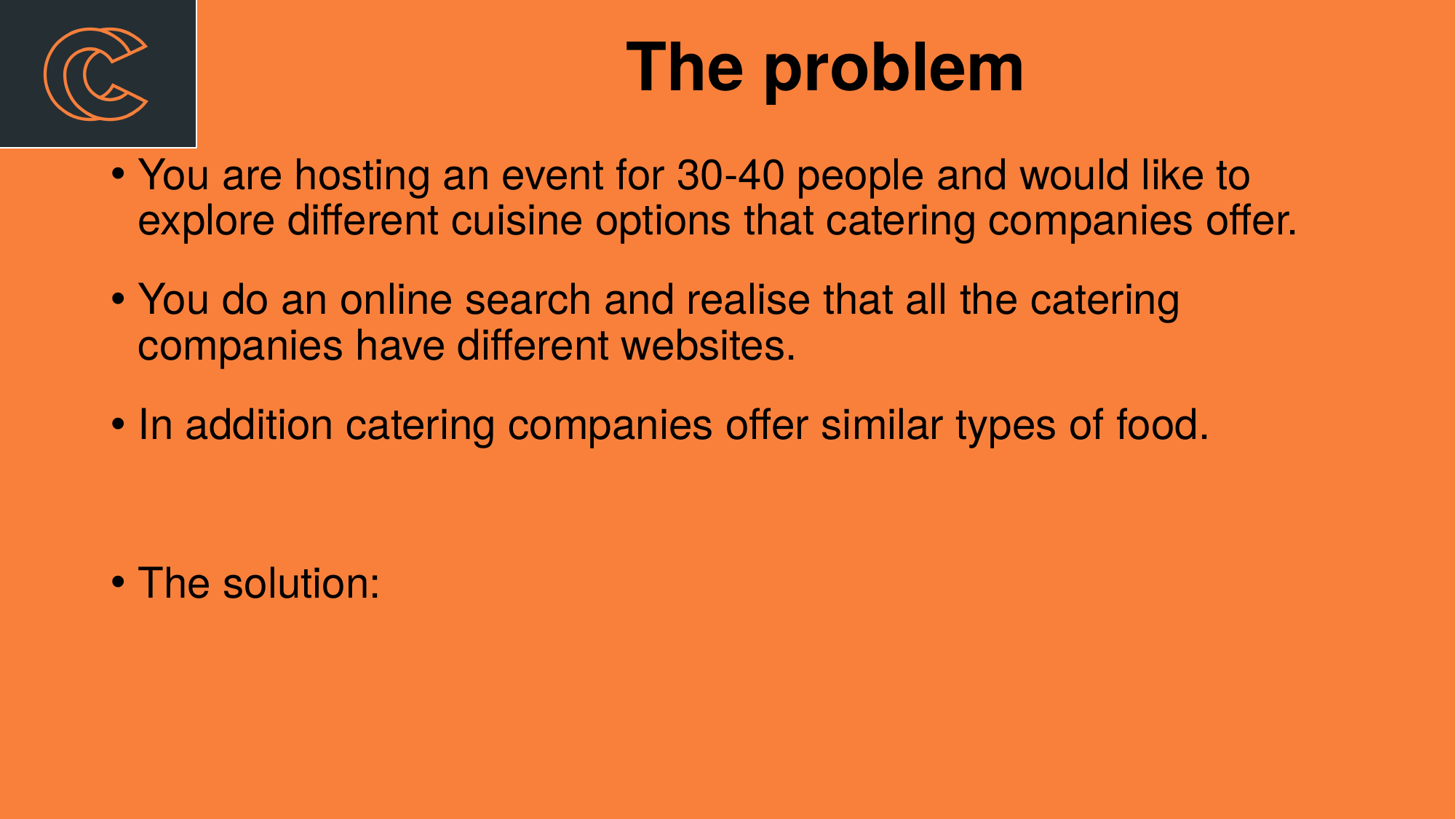

# The problem
You are hosting an event for 30-40 people and would like to explore different cuisine options that catering companies offer.
You do an online search and realise that all the catering companies have different websites.
In addition catering companies offer similar types of food.

The solution: